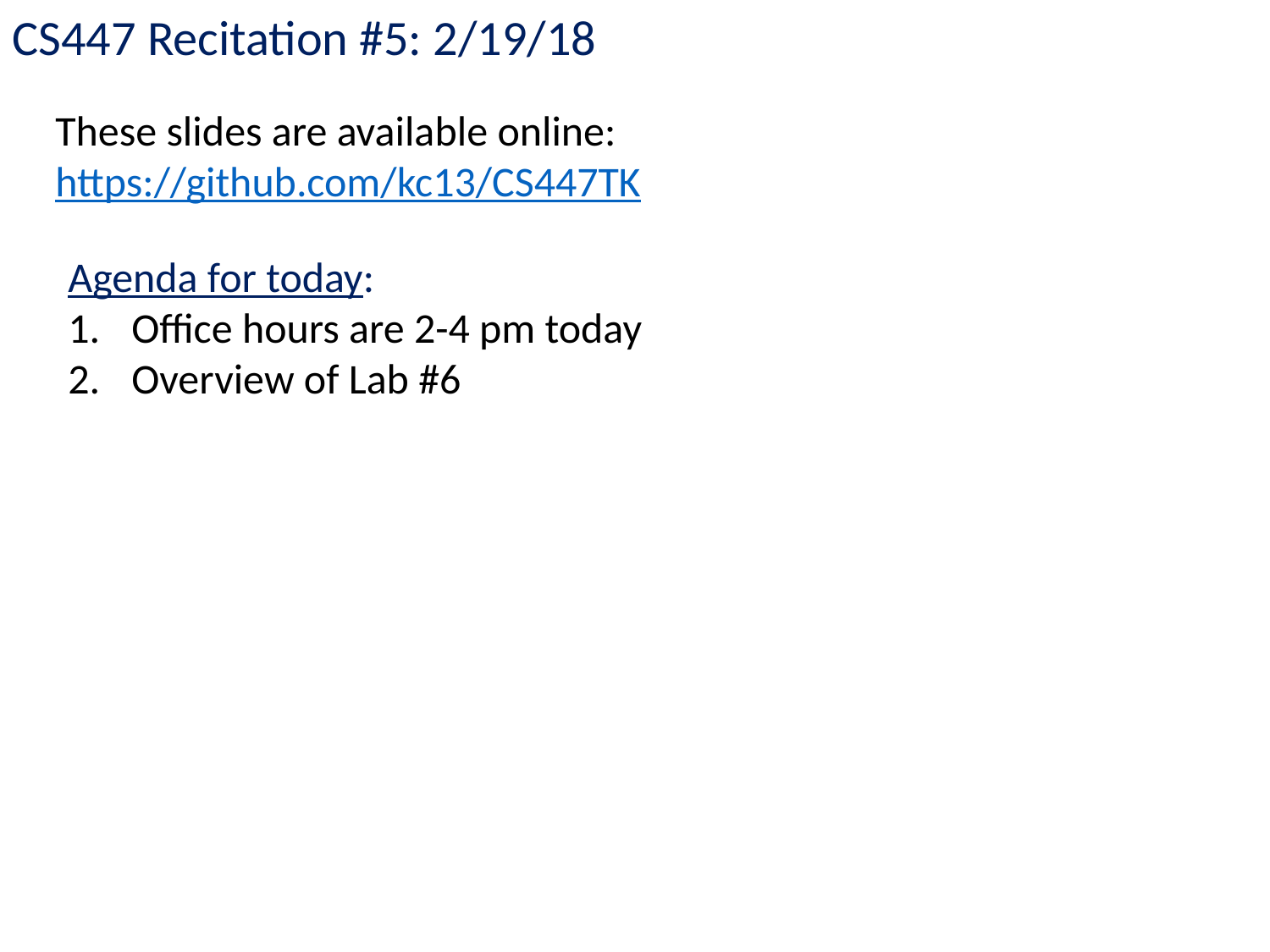

CS447 Recitation #5: 2/19/18
These slides are available online:
https://github.com/kc13/CS447TK
Agenda for today:
Office hours are 2-4 pm today
Overview of Lab #6